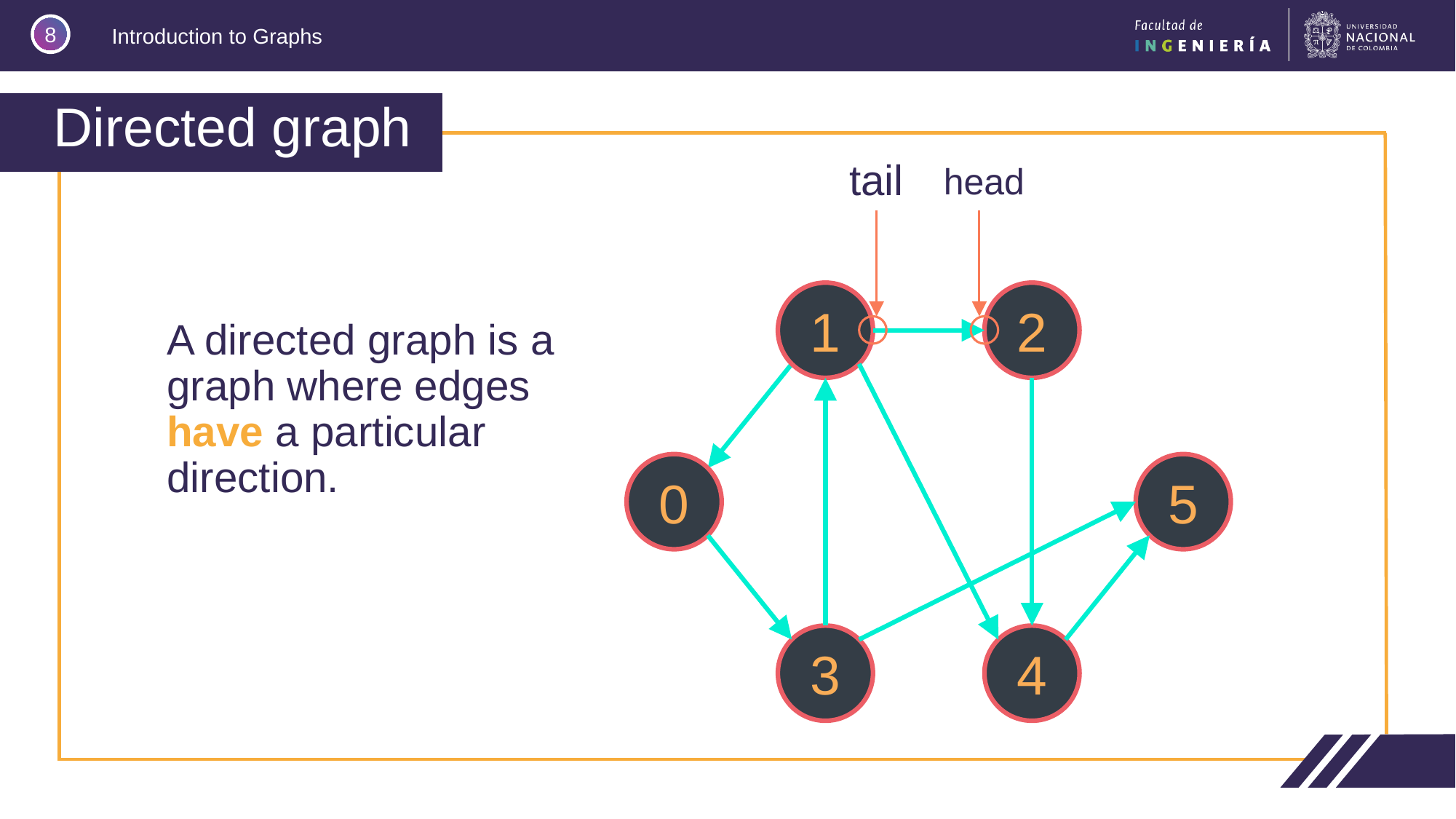

8
# Directed graph
tail
head
1
2

0
5
3
4
A directed graph is a graph where edges have a particular direction.